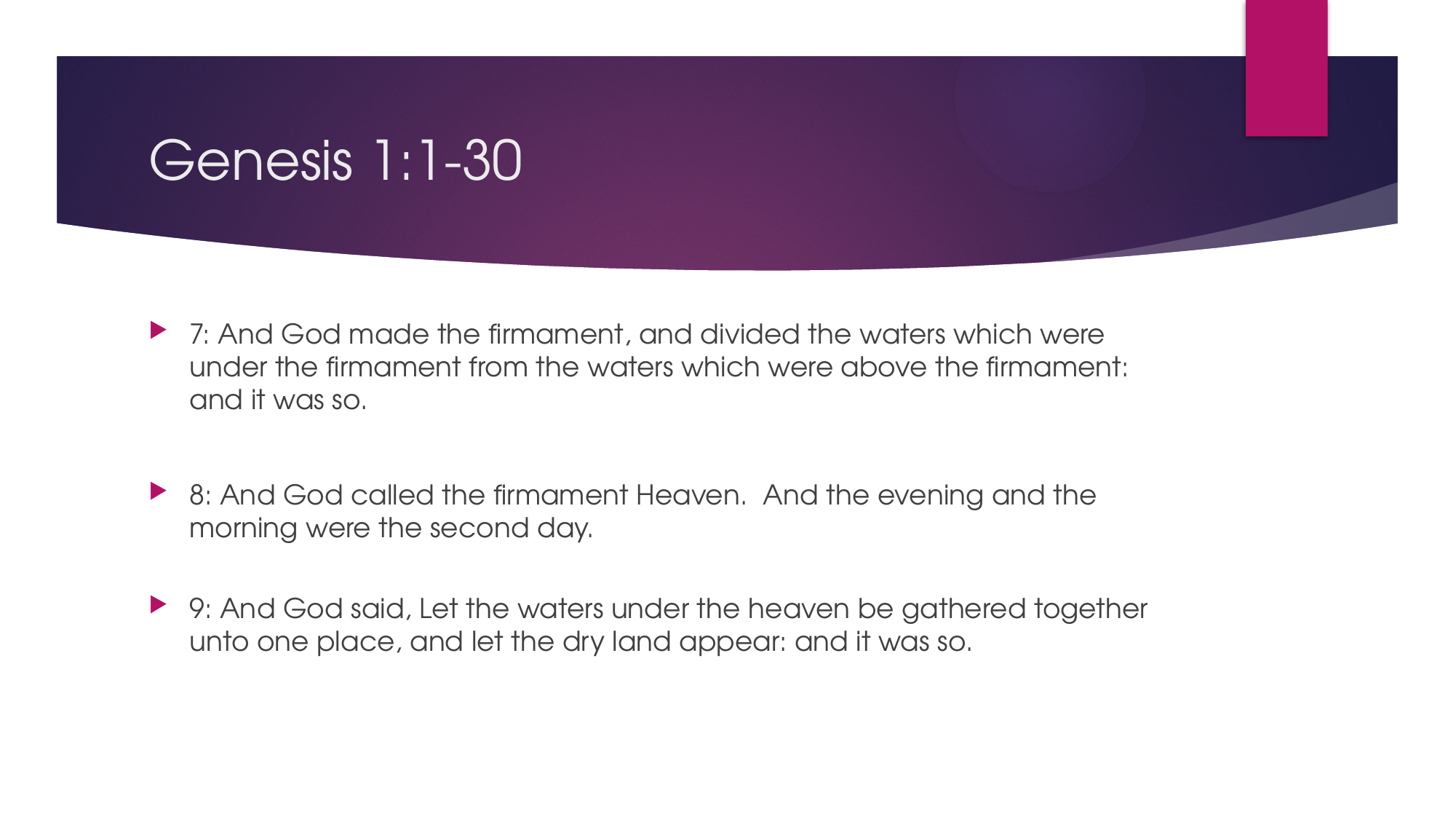

# Genesis 1:1-30
7: And God made the firmament, and divided the waters which were under the firmament from the waters which were above the firmament: and it was so.

8: And God called the firmament Heaven.  And the evening and the morning were the second day.
9: And God said, Let the waters under the heaven be gathered together unto one place, and let the dry land appear: and it was so.